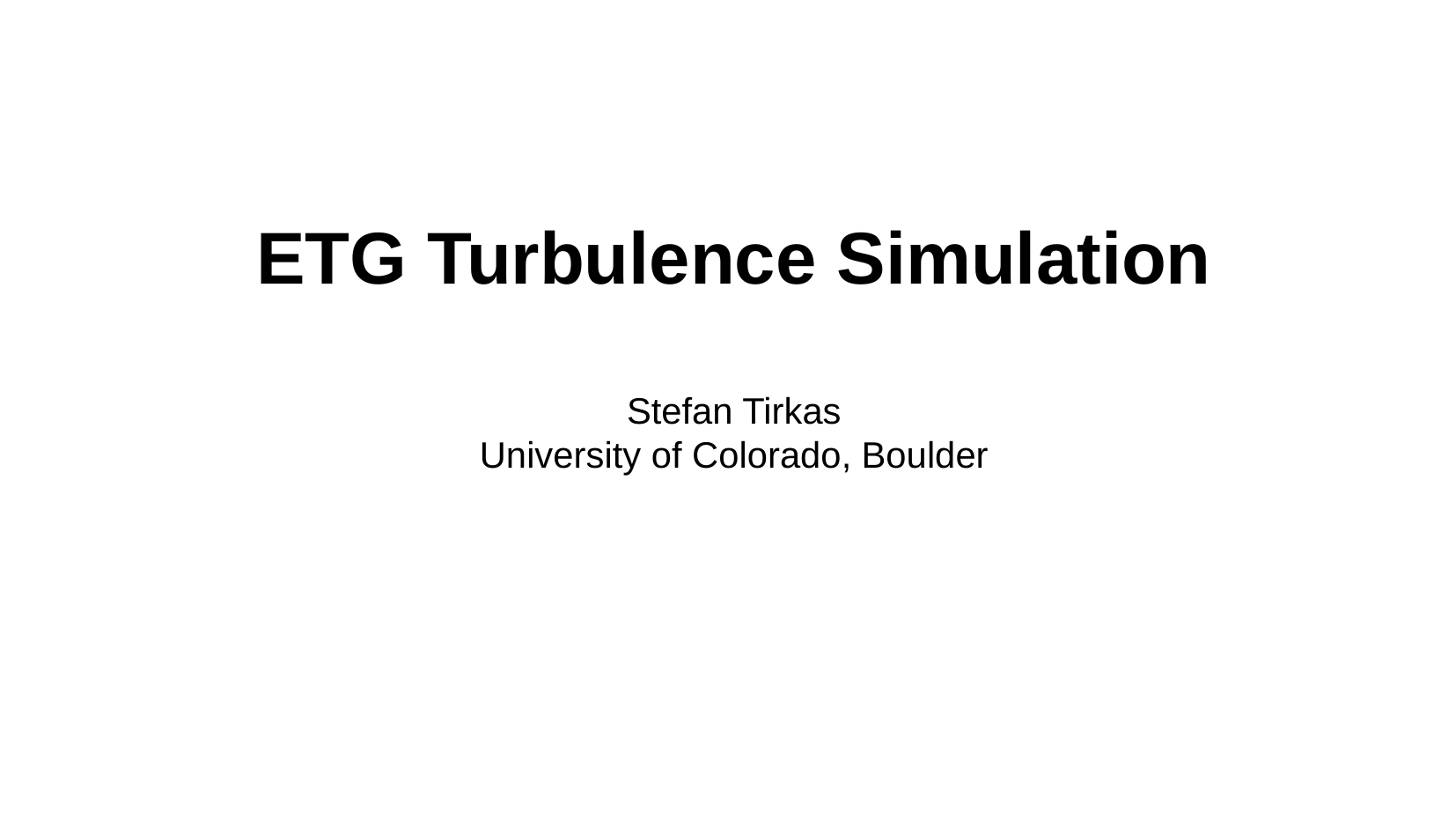

ETG Turbulence Simulation

Stefan Tirkas
University of Colorado, Boulder